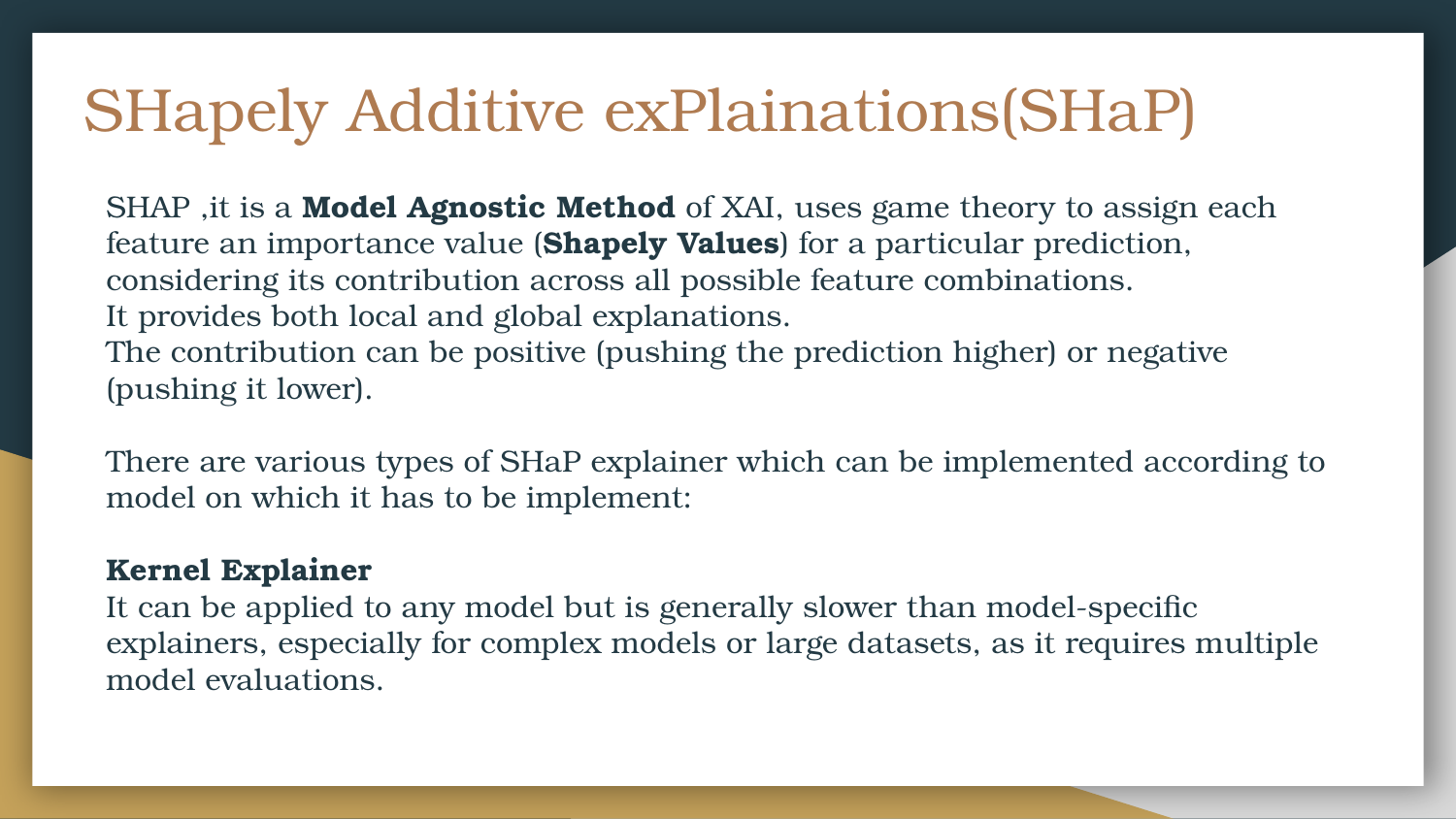

# SHapely Additive exPlainations(SHaP)
SHAP ,it is a Model Agnostic Method of XAI, uses game theory to assign each feature an importance value (Shapely Values) for a particular prediction, considering its contribution across all possible feature combinations.
It provides both local and global explanations.
The contribution can be positive (pushing the prediction higher) or negative (pushing it lower).

There are various types of SHaP explainer which can be implemented according to model on which it has to be implement:

Kernel Explainer
It can be applied to any model but is generally slower than model-specific explainers, especially for complex models or large datasets, as it requires multiple model evaluations.